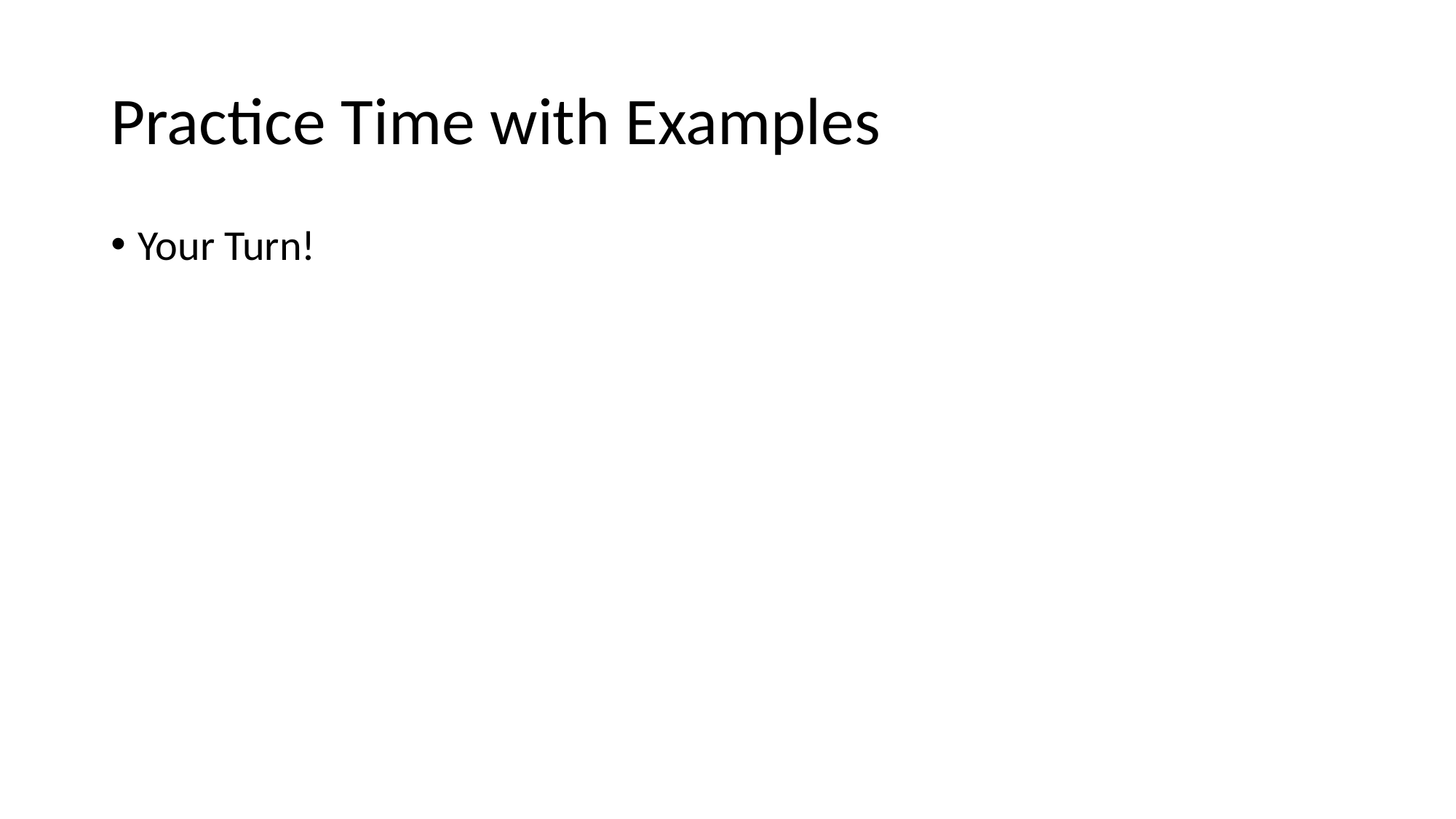

# Practice Time with Examples
Your Turn!